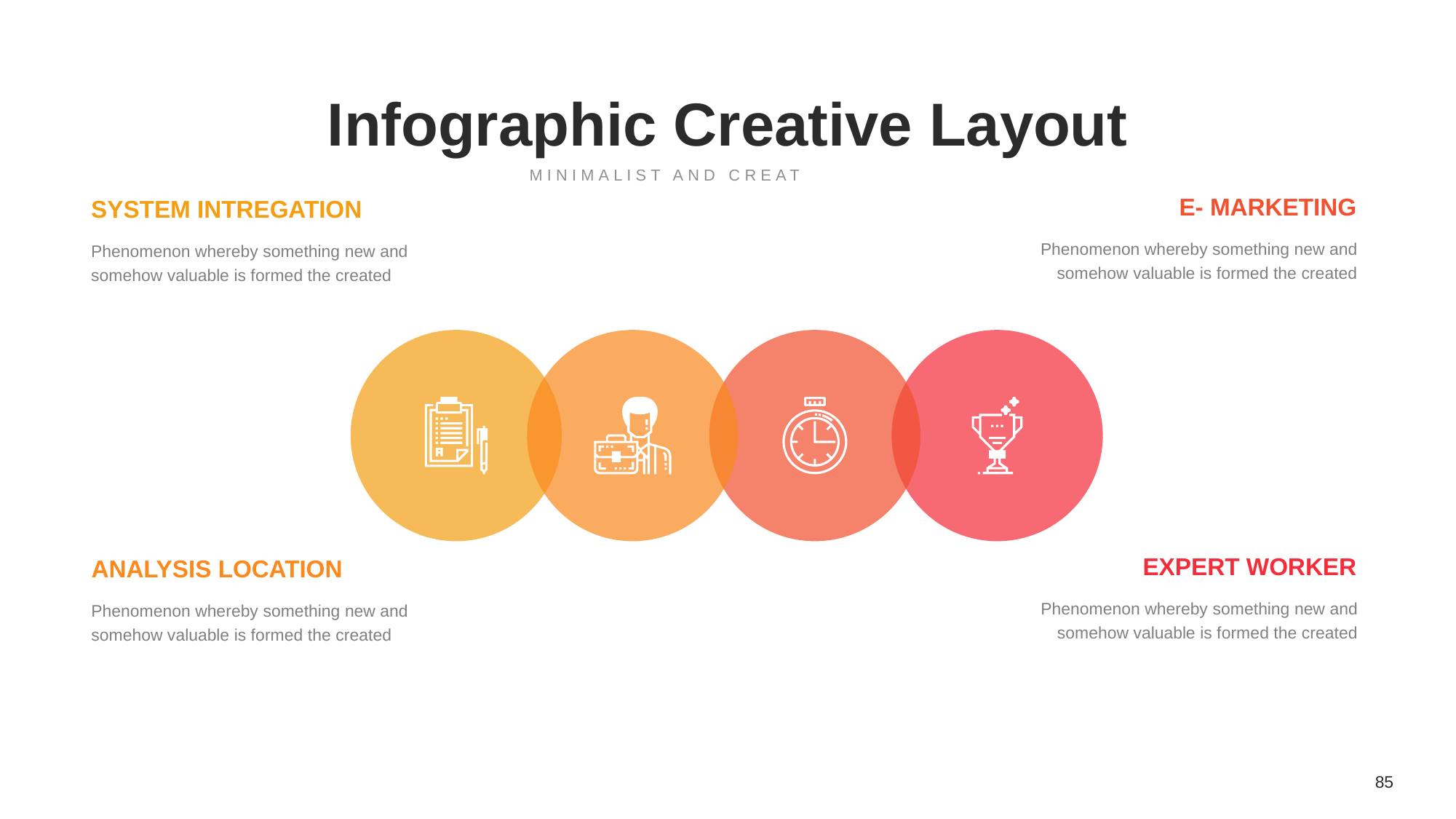

Infographic Creative Layout
MINIMALIST AND CREATIVE THEME
E- MARKETING
Phenomenon whereby something new and somehow valuable is formed the created
SYSTEM INTREGATION
Phenomenon whereby something new and somehow valuable is formed the created

EXPERT WORKER
Phenomenon whereby something new and somehow valuable is formed the created
ANALYSIS LOCATION
Phenomenon whereby something new and somehow valuable is formed the created